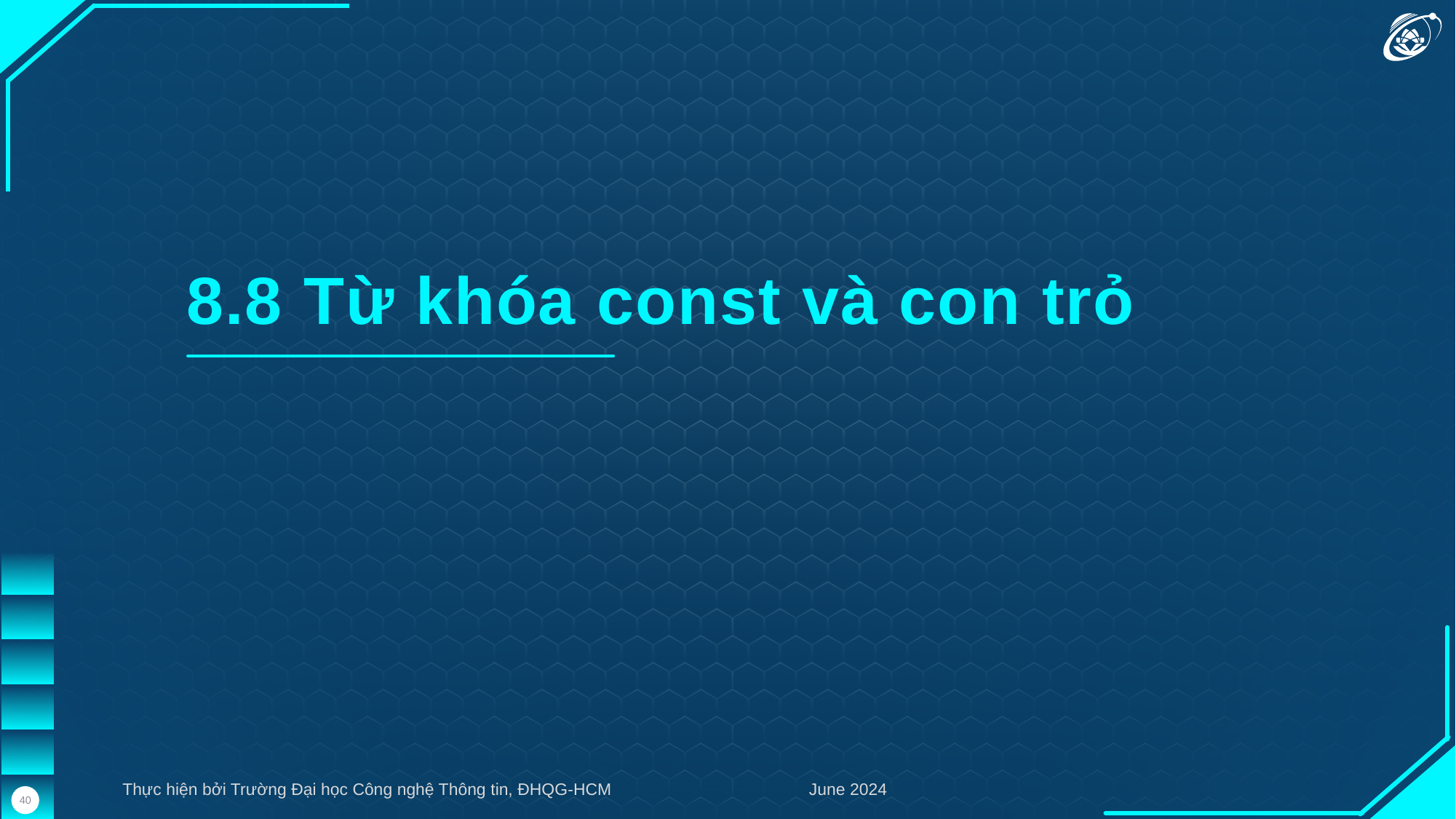

8.8 Từ khóa const và con trỏ

Thực hiện bởi Trường Đại học Công nghệ Thông tin, ĐHQG-HCM
June 2024
40